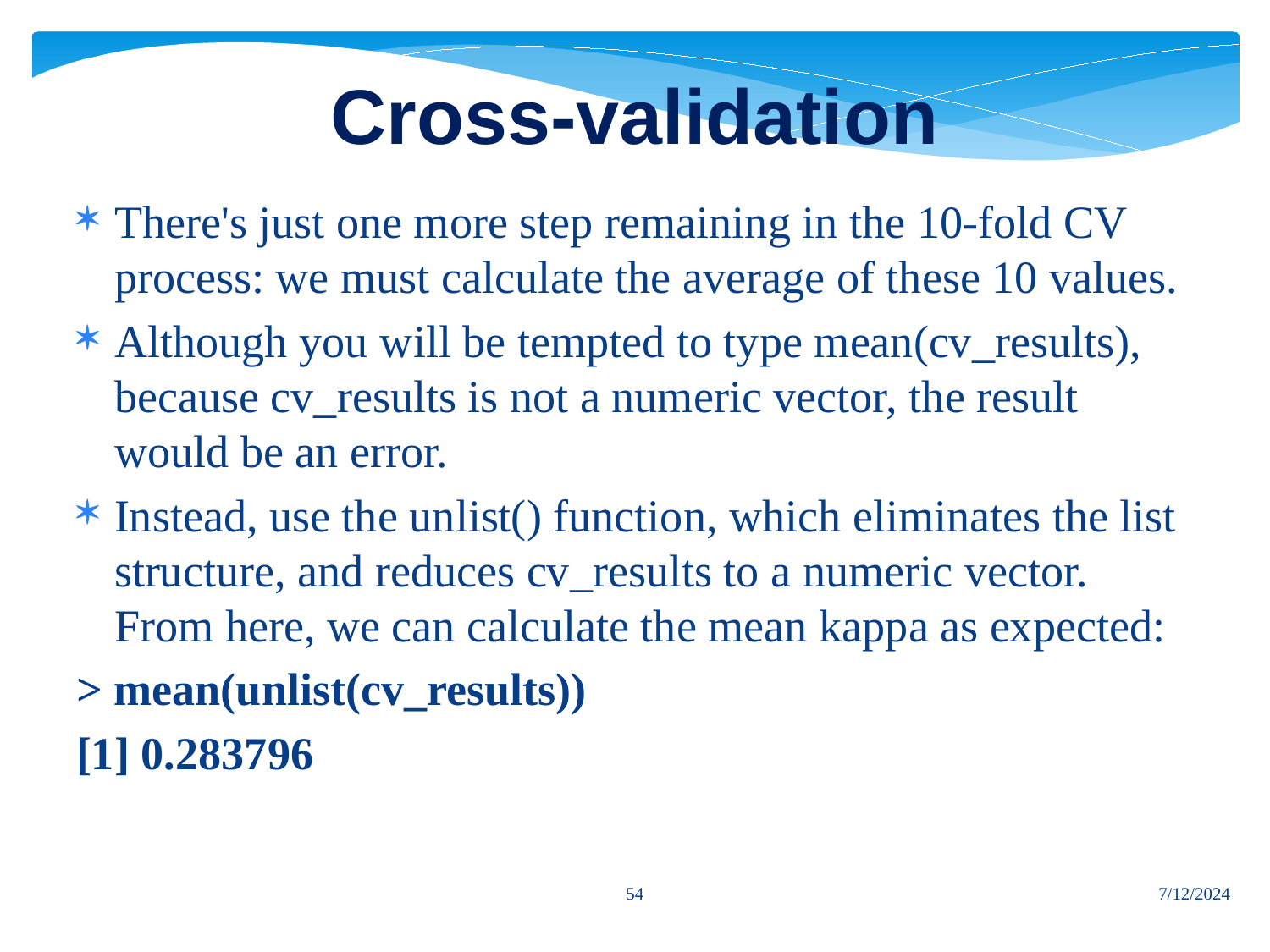

# Cross-validation
There's just one more step remaining in the 10-fold CV process: we must calculate the average of these 10 values.
Although you will be tempted to type mean(cv_results), because cv_results is not a numeric vector, the result would be an error.
Instead, use the unlist() function, which eliminates the list structure, and reduces cv_results to a numeric vector. From here, we can calculate the mean kappa as expected:
> mean(unlist(cv_results))
[1] 0.283796
54

7/12/2024